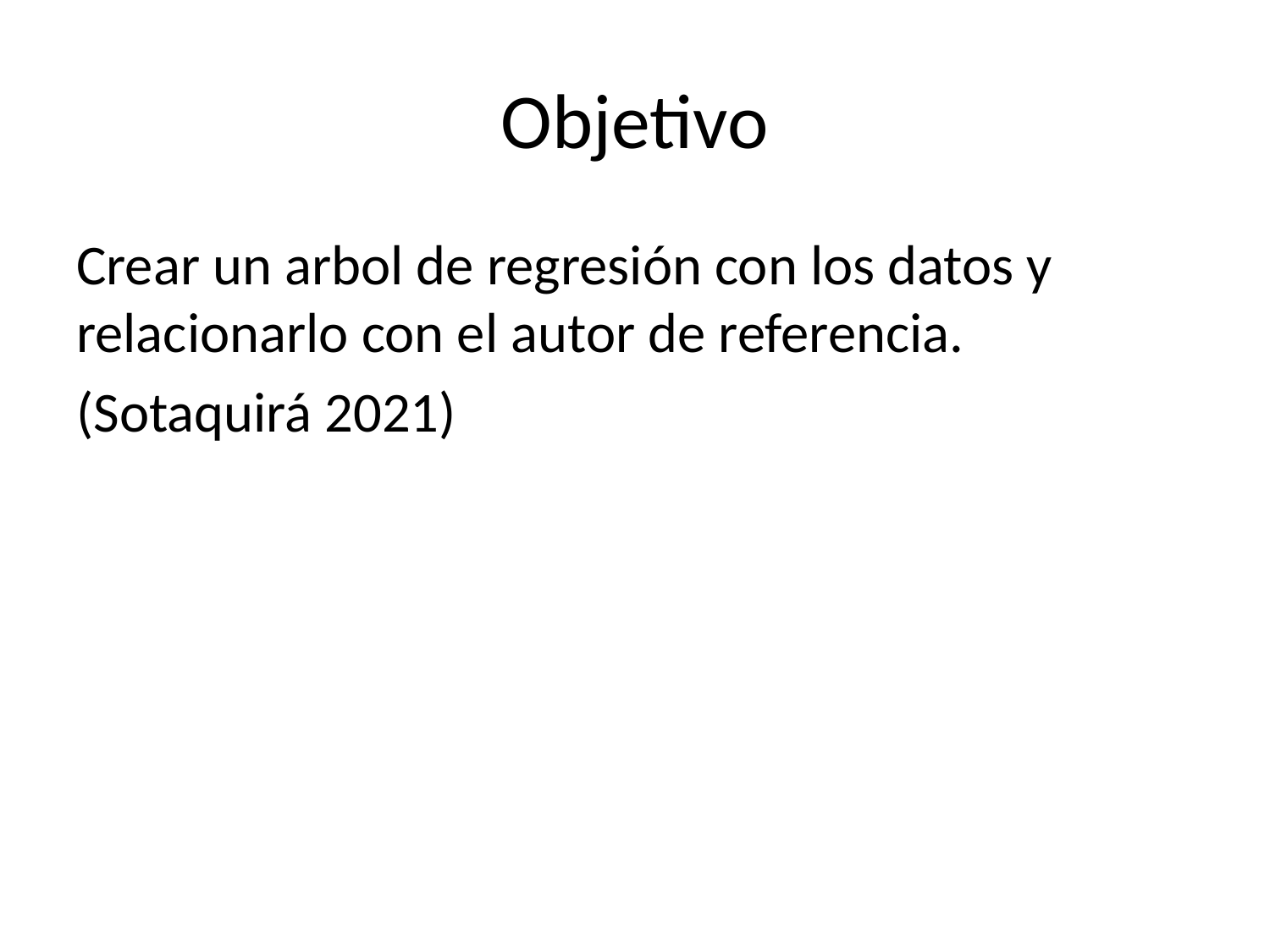

# Objetivo
Crear un arbol de regresión con los datos y relacionarlo con el autor de referencia.
(Sotaquirá 2021)